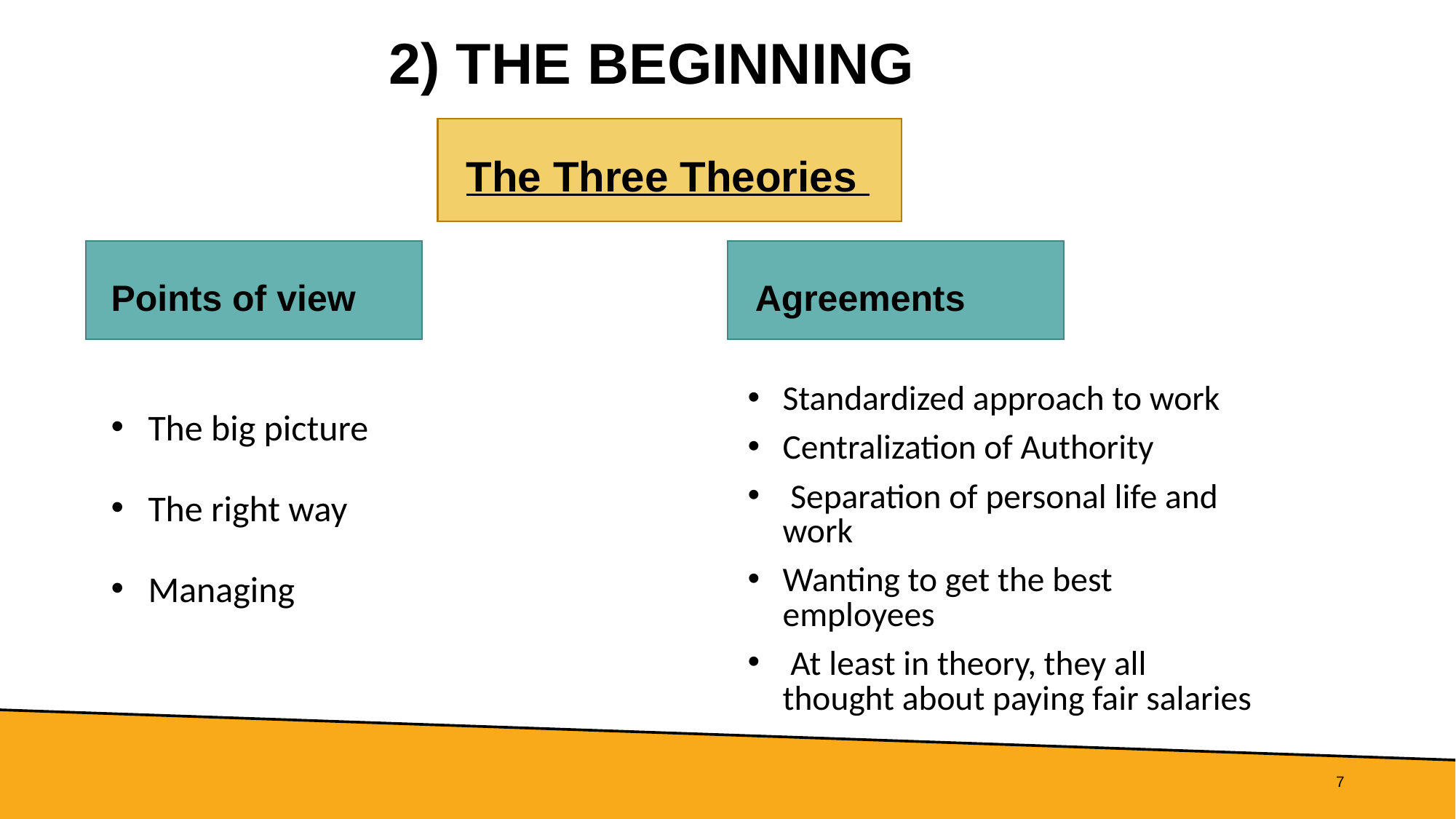

# 2) The beginning

The Three Theories

Points of view
 Agreements
Standardized approach to work
Centralization of Authority
 Separation of personal life and work
Wanting to get the best employees
 At least in theory, they all thought about paying fair salaries

The big picture
The right way
Managing
7